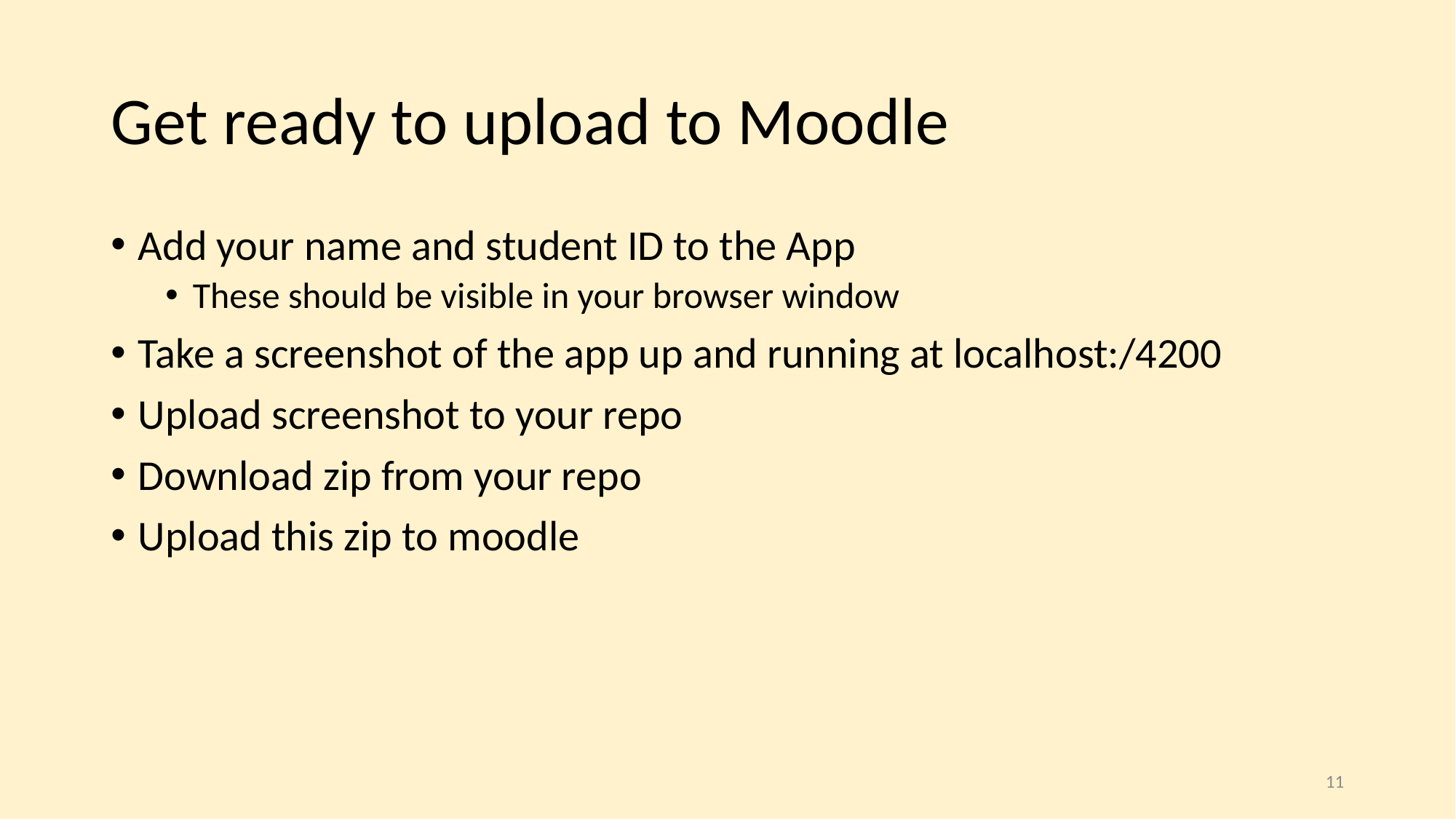

# Get ready to upload to Moodle
Add your name and student ID to the App
These should be visible in your browser window
Take a screenshot of the app up and running at localhost:/4200
Upload screenshot to your repo
Download zip from your repo
Upload this zip to moodle
11